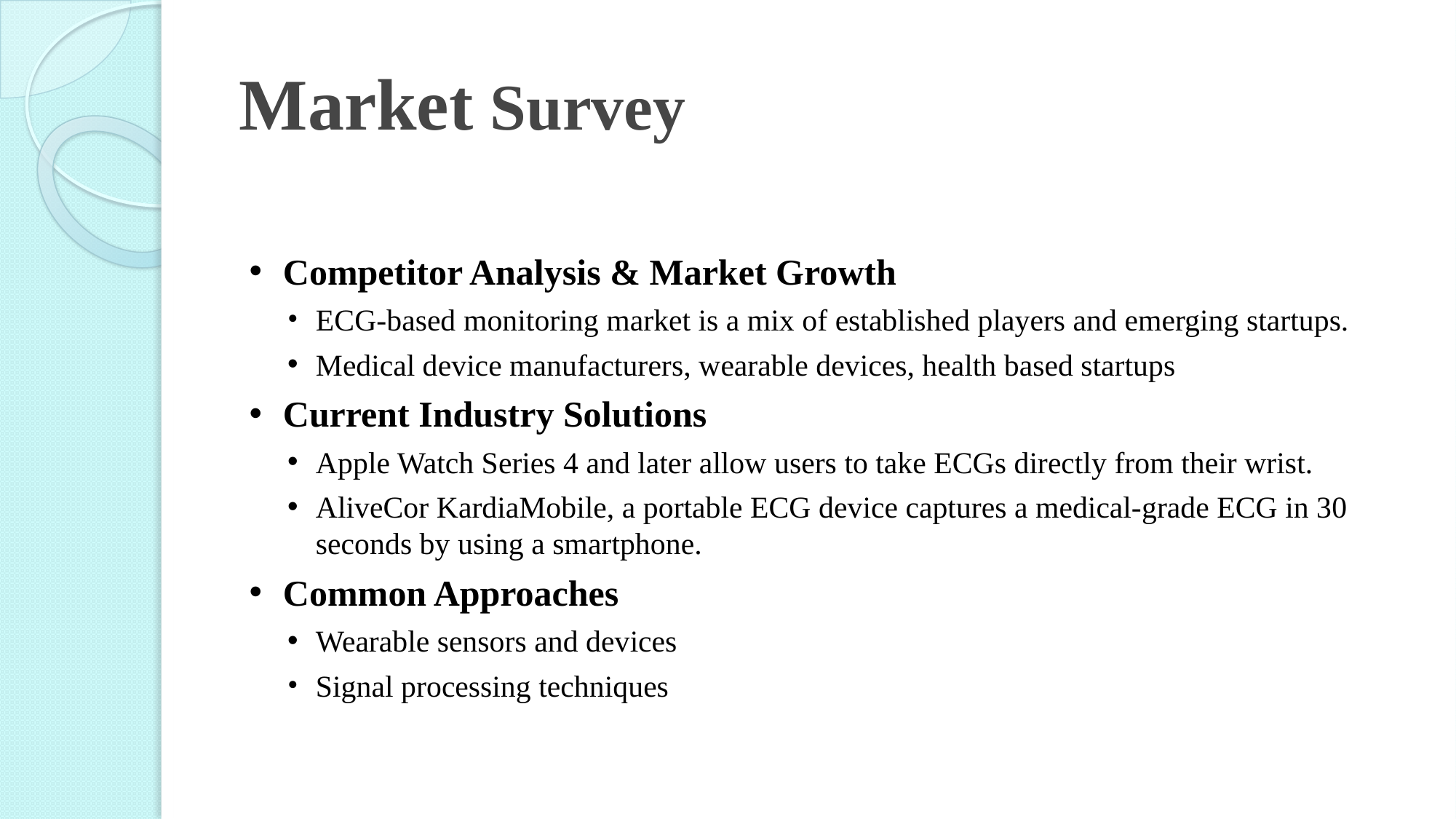

# Market Survey
Competitor Analysis & Market Growth
ECG-based monitoring market is a mix of established players and emerging startups.
Medical device manufacturers, wearable devices, health based startups
Current Industry Solutions
Apple Watch Series 4 and later allow users to take ECGs directly from their wrist.
AliveCor KardiaMobile, a portable ECG device captures a medical-grade ECG in 30 seconds by using a smartphone.
Common Approaches
Wearable sensors and devices
Signal processing techniques